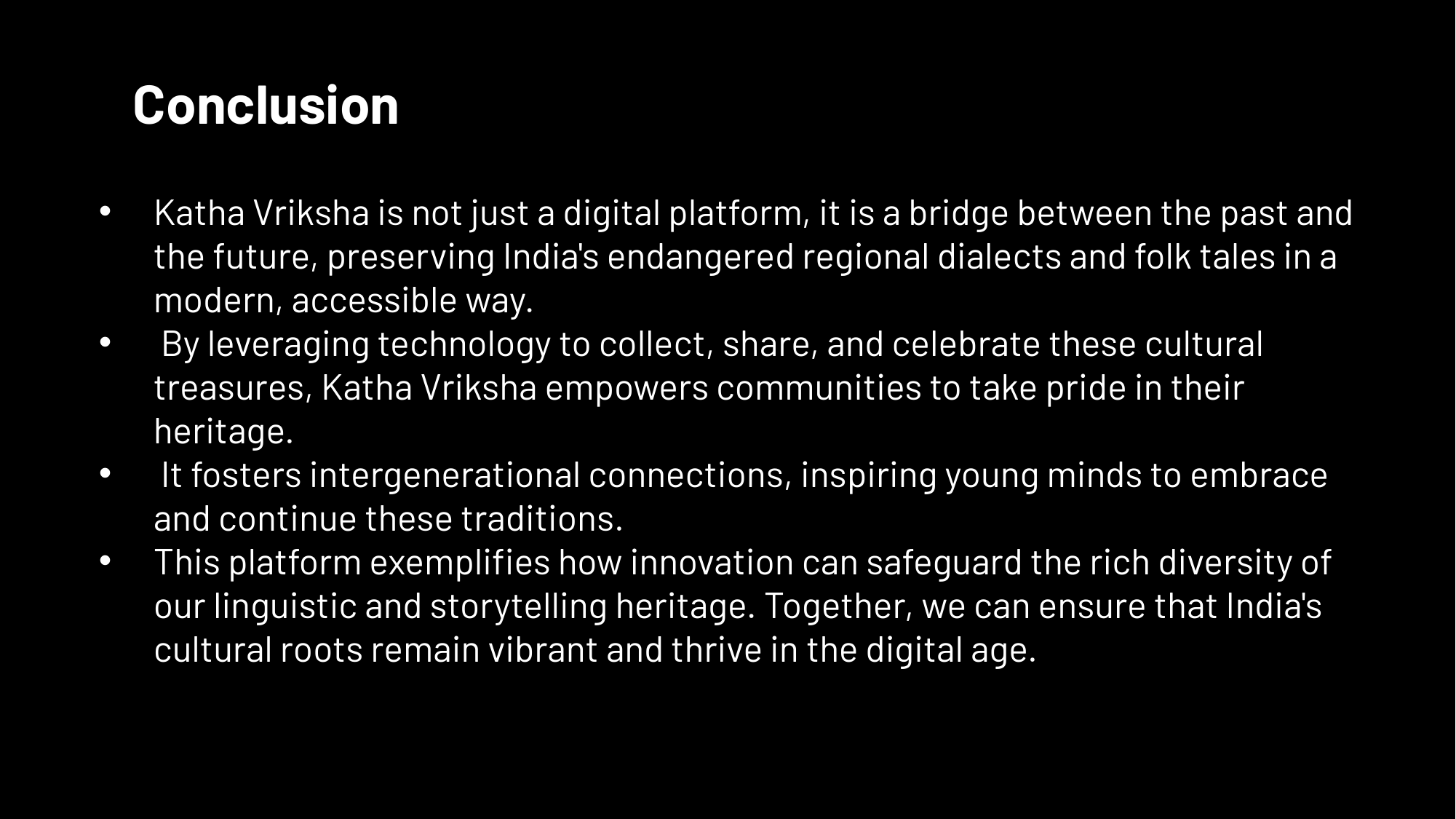

Conclusion
Katha Vriksha is not just a digital platform, it is a bridge between the past and the future, preserving India's endangered regional dialects and folk tales in a modern, accessible way.
 By leveraging technology to collect, share, and celebrate these cultural treasures, Katha Vriksha empowers communities to take pride in their heritage.
 It fosters intergenerational connections, inspiring young minds to embrace and continue these traditions.
This platform exemplifies how innovation can safeguard the rich diversity of our linguistic and storytelling heritage. Together, we can ensure that India's cultural roots remain vibrant and thrive in the digital age.